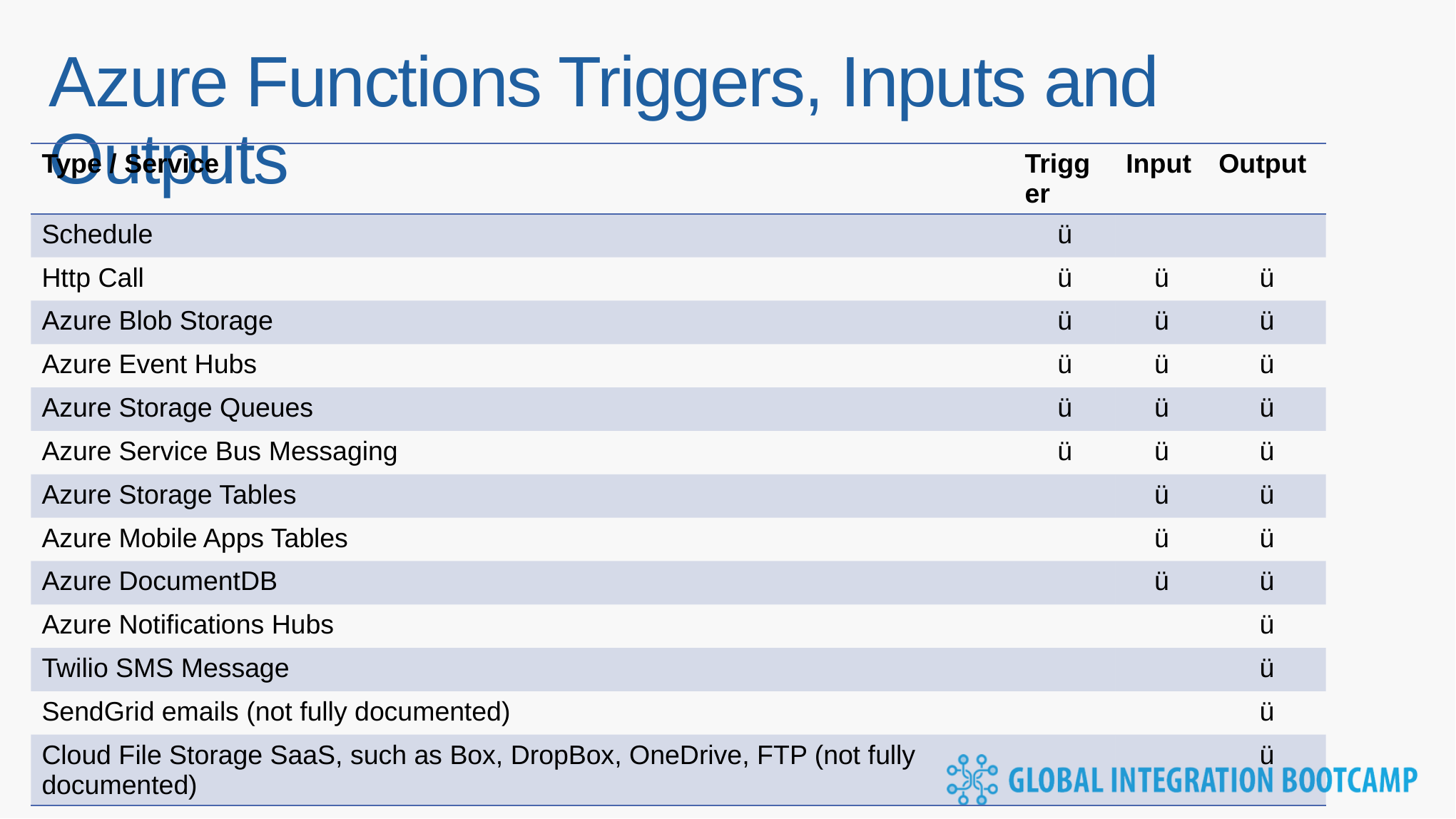

# Azure Functions Triggers, Inputs and Outputs
| Type / Service | Trigger | Input | Output |
| --- | --- | --- | --- |
| Schedule | ü |  |  |
| Http Call | ü | ü | ü |
| Azure Blob Storage | ü | ü | ü |
| Azure Event Hubs | ü | ü | ü |
| Azure Storage Queues | ü | ü | ü |
| Azure Service Bus Messaging | ü | ü | ü |
| Azure Storage Tables |  | ü | ü |
| Azure Mobile Apps Tables |  | ü | ü |
| Azure DocumentDB |  | ü | ü |
| Azure Notifications Hubs |  |  | ü |
| Twilio SMS Message |  |  | ü |
| SendGrid emails (not fully documented) |  |  | ü |
| Cloud File Storage SaaS, such as Box, DropBox, OneDrive, FTP (not fully documented) |  |  | ü |